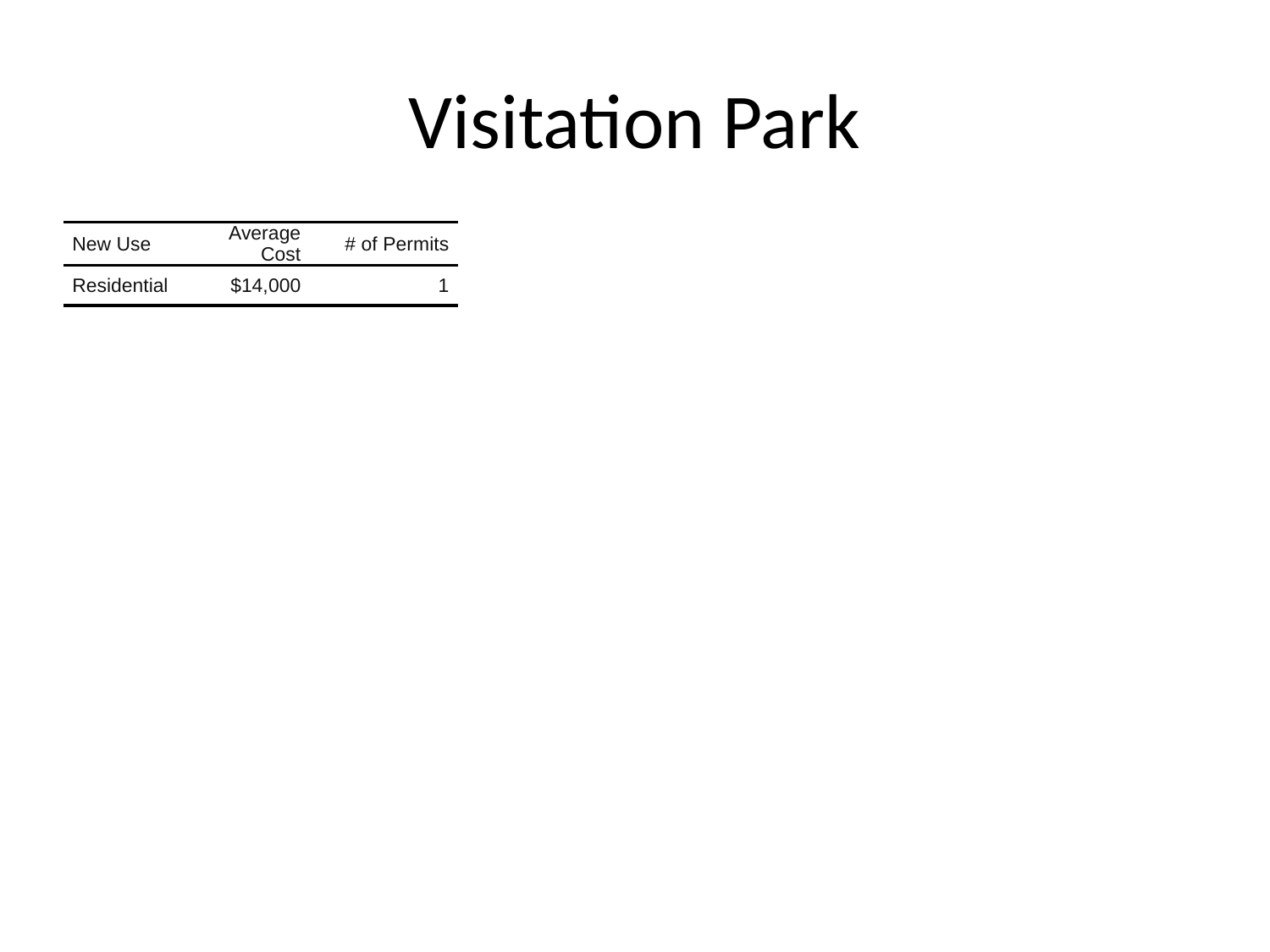

# Visitation Park
| New Use | Average Cost | # of Permits |
| --- | --- | --- |
| Residential | $14,000 | 1 |